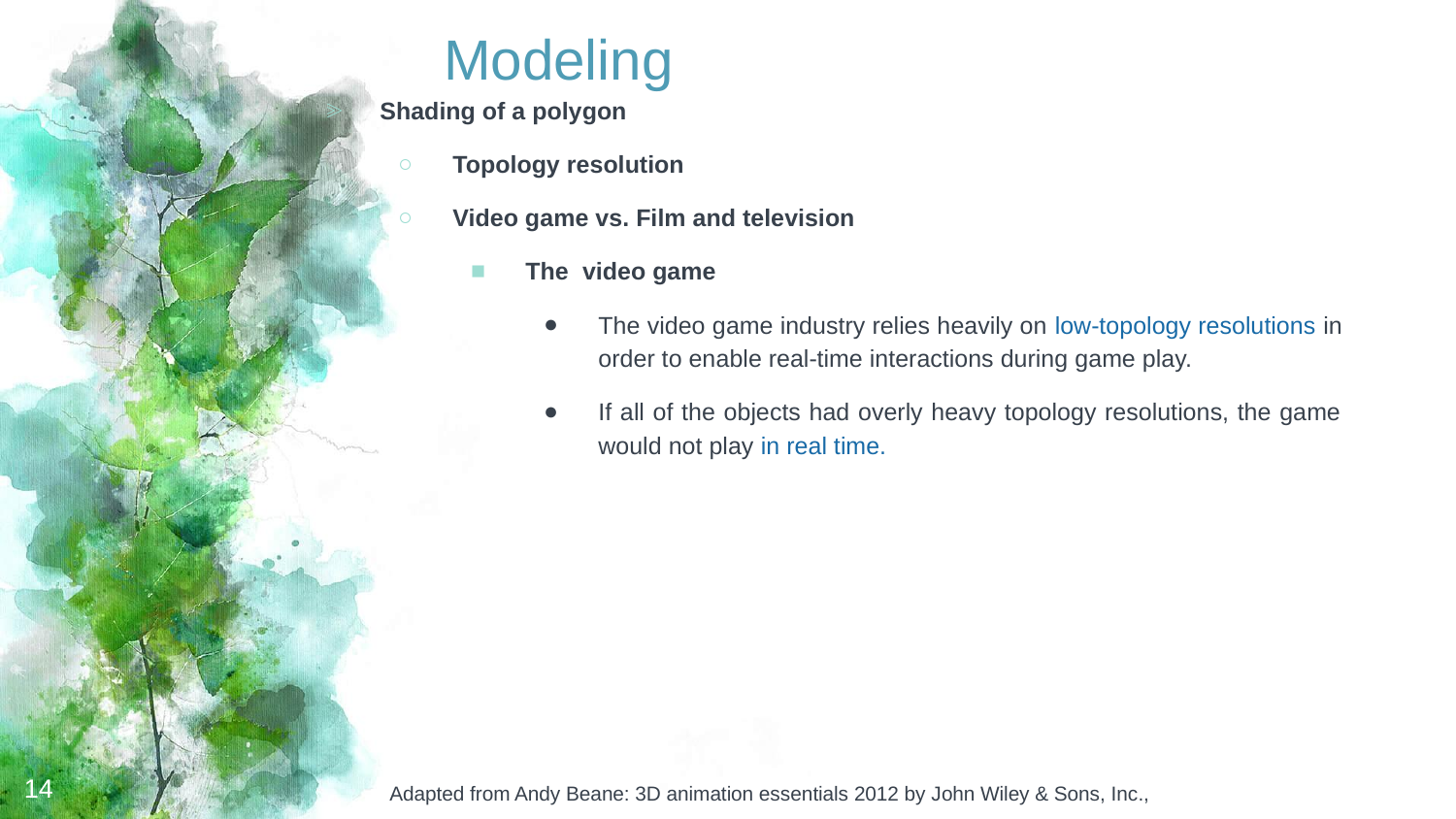

# Modeling
Shading of a polygon
Topology resolution
Video game vs. Film and television
The  video game
The video game industry relies heavily on low-topology resolutions in order to enable real-time interactions during game play.
If all of the objects had overly heavy topology resolutions, the game would not play in real time.

14
Adapted from Andy Beane: 3D animation essentials 2012 by John Wiley & Sons, Inc.,